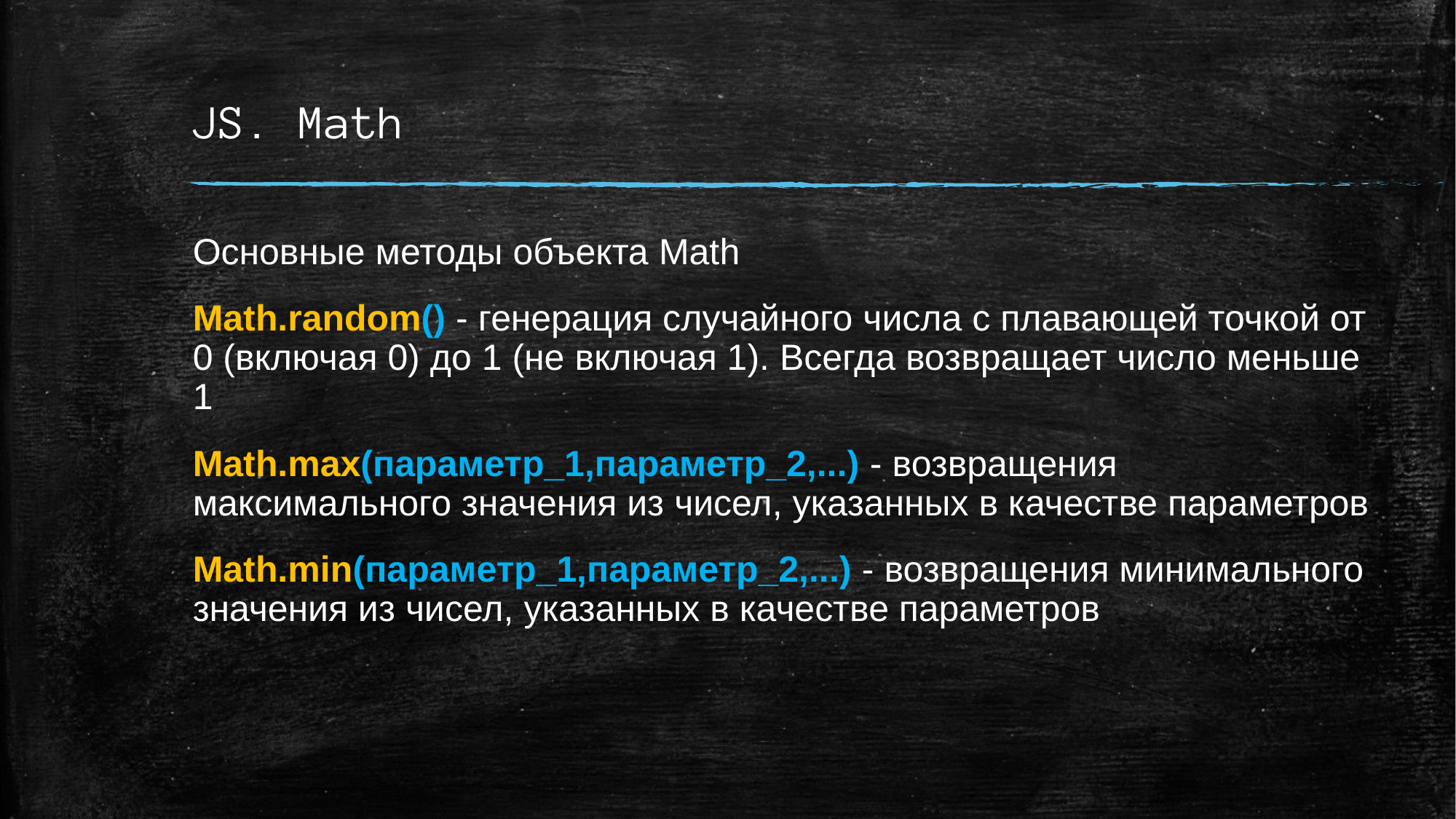

# JS. Math
Основные методы объекта Math
Math.random() - генерация случайного числа с плавающей точкой от 0 (включая 0) до 1 (не включая 1). Всегда возвращает число меньше 1
Math.max(параметр_1,параметр_2,...) - возвращения максимального значения из чисел, указанных в качестве параметров
Math.min(параметр_1,параметр_2,...) - возвращения минимального значения из чисел, указанных в качестве параметров